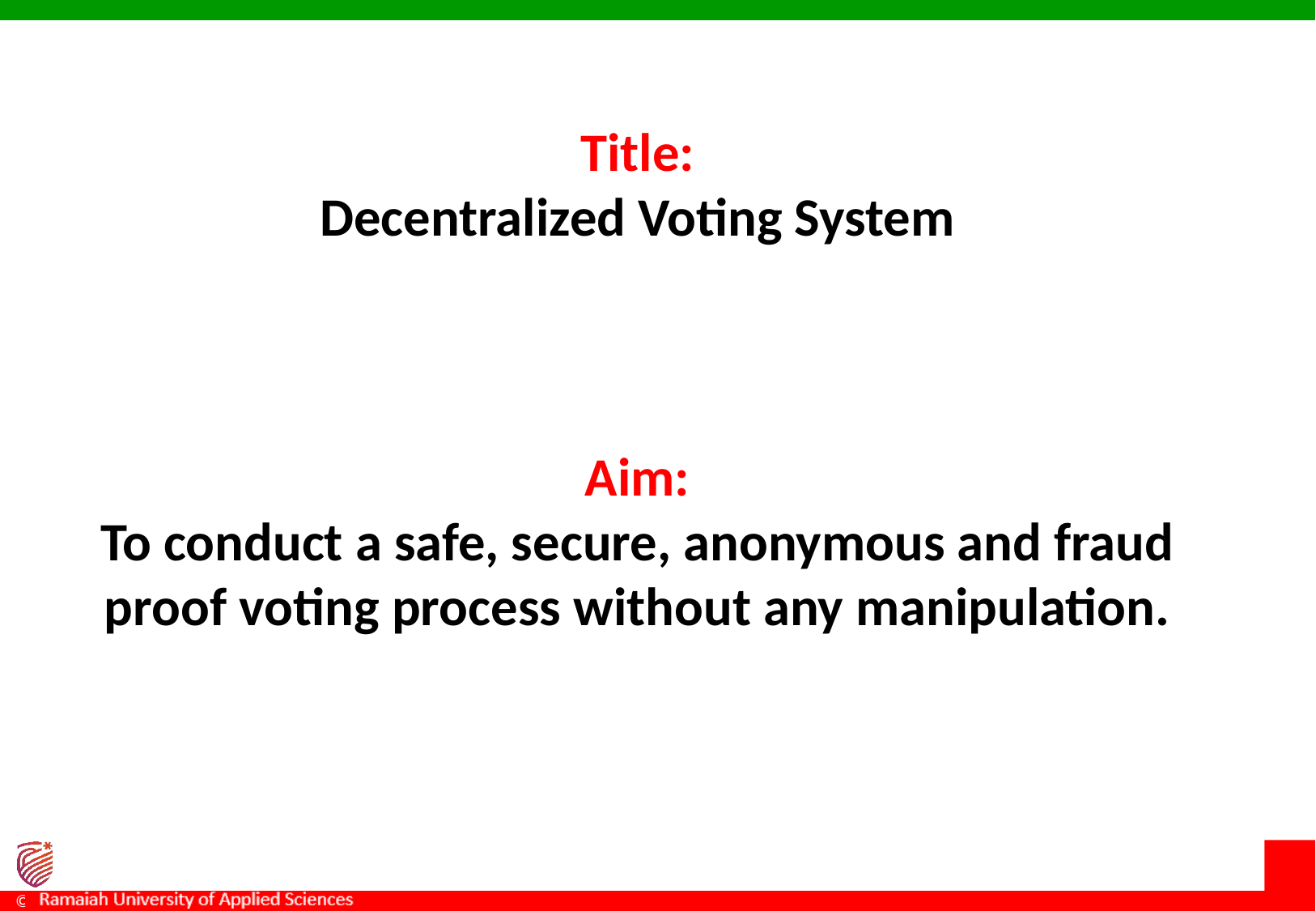

Title:
Decentralized Voting System
Aim:
To conduct a safe, secure, anonymous and fraud proof voting process without any manipulation.